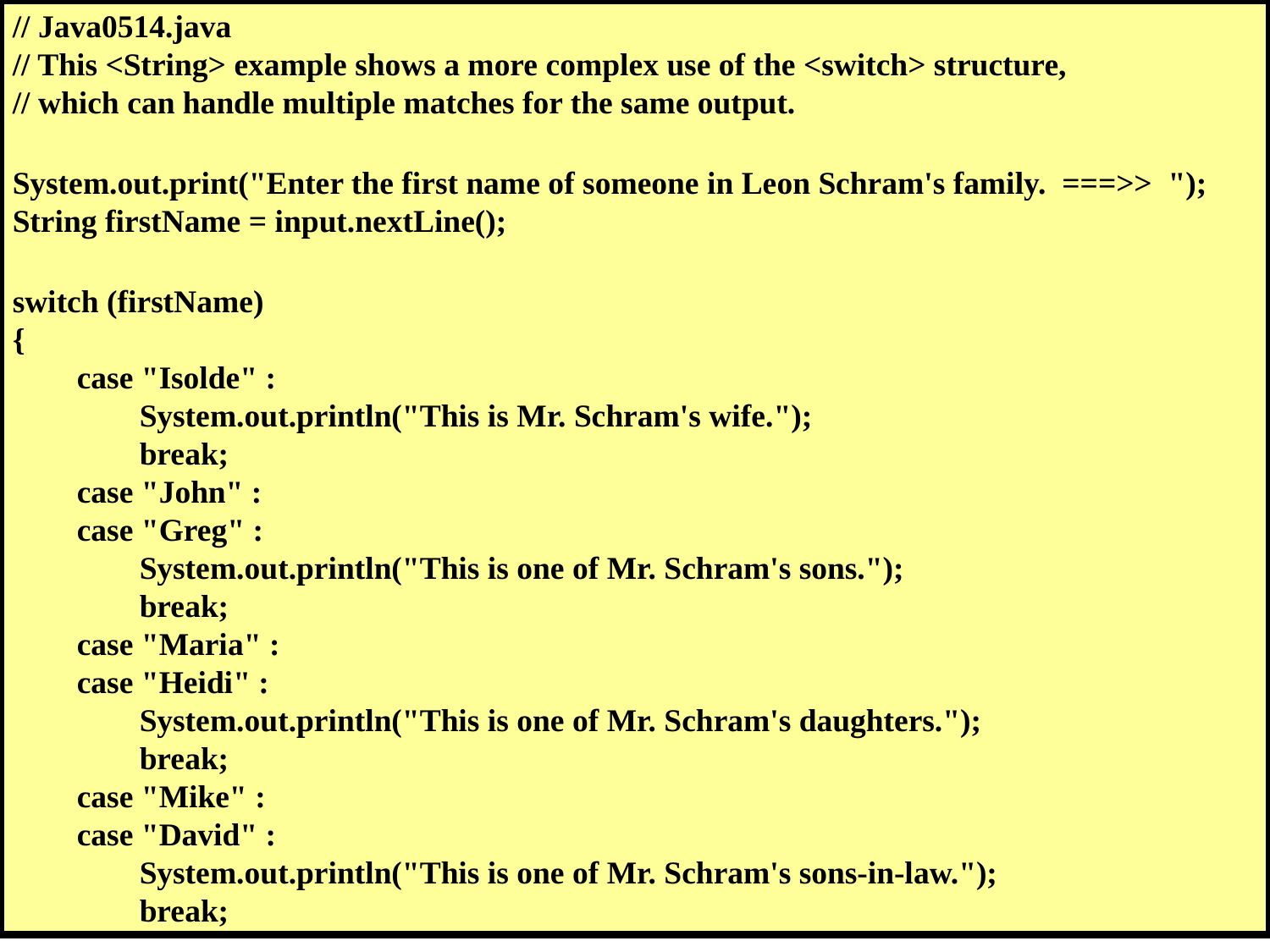

// Java0514.java
// This <String> example shows a more complex use of the <switch> structure,
// which can handle multiple matches for the same output.

System.out.print("Enter the first name of someone in Leon Schram's family.  ===>>  ");
String firstName = input.nextLine();

switch (firstName)
{
	case "Isolde" :
		System.out.println("This is Mr. Schram's wife.");
		break;
	case "John" :
	case "Greg" :
		System.out.println("This is one of Mr. Schram's sons.");
		break;
	case "Maria" :
	case "Heidi" :
		System.out.println("This is one of Mr. Schram's daughters.");
		break;
	case "Mike" :
	case "David" :
		System.out.println("This is one of Mr. Schram's sons-in-law.");
		break;